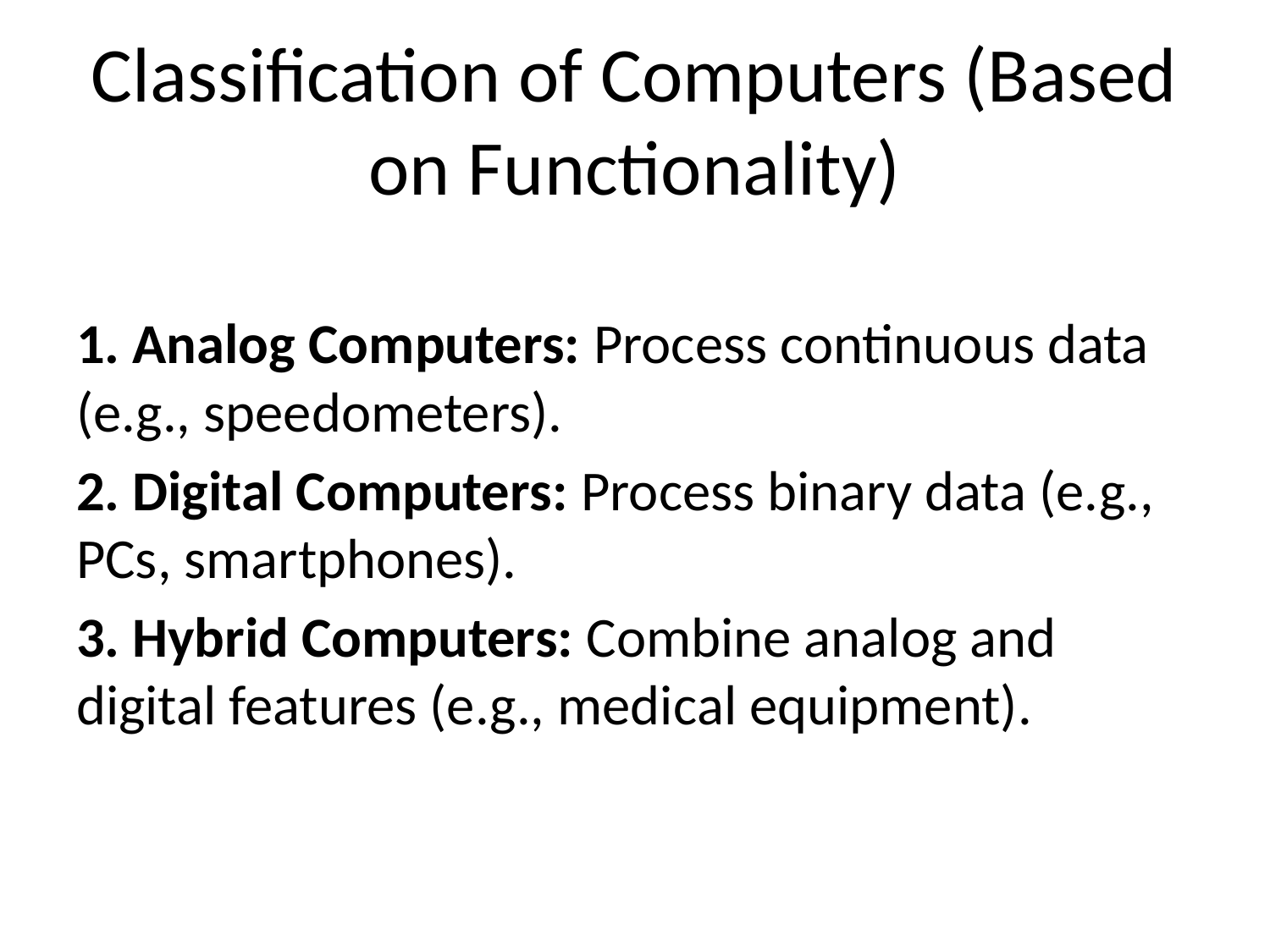

# Classification of Computers (Based on Functionality)

1. Analog Computers: Process continuous data (e.g., speedometers).
2. Digital Computers: Process binary data (e.g., PCs, smartphones).
3. Hybrid Computers: Combine analog and digital features (e.g., medical equipment).